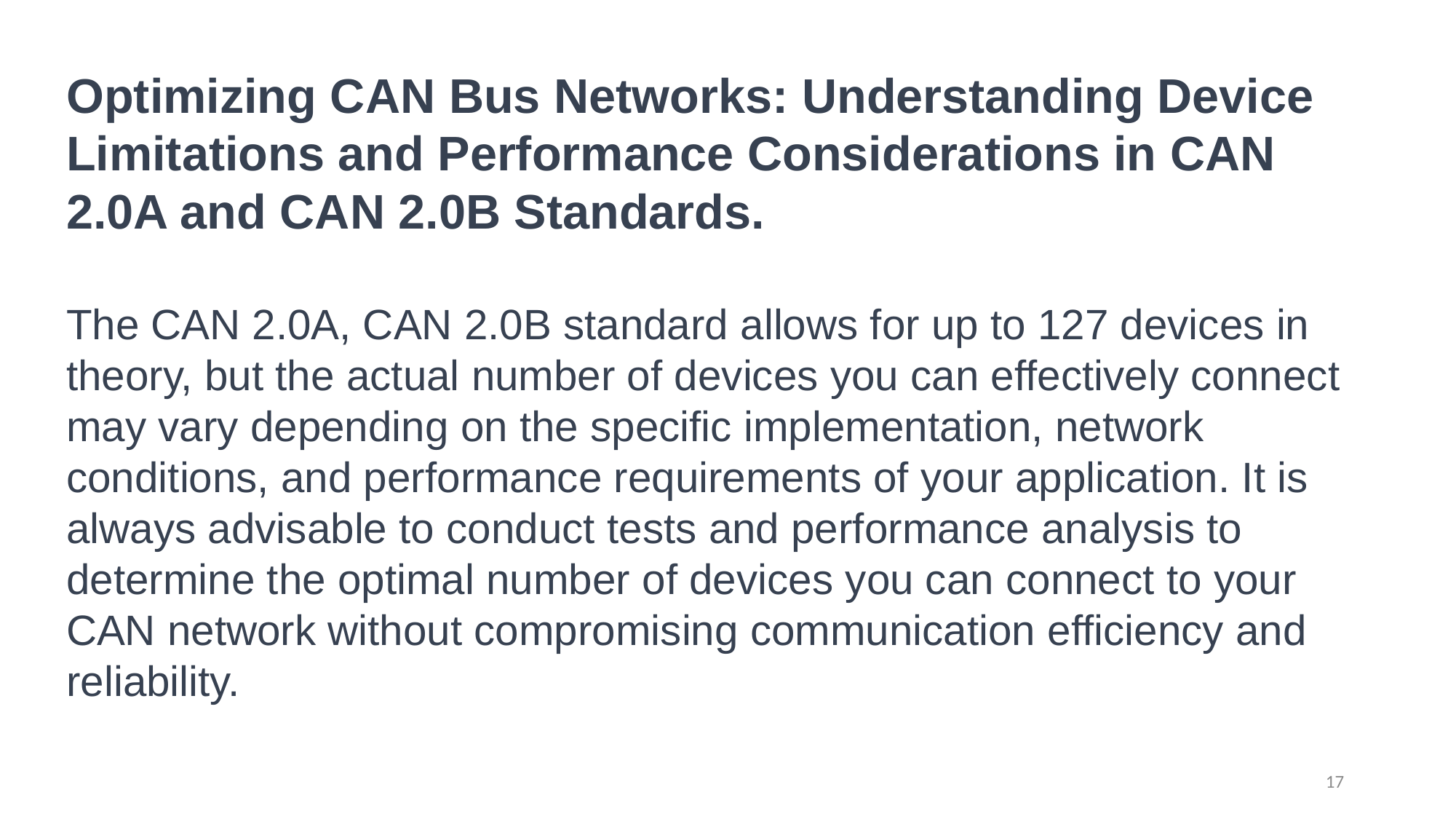

Optimizing CAN Bus Networks: Understanding Device Limitations and Performance Considerations in CAN 2.0A and CAN 2.0B Standards.

The CAN 2.0A, CAN 2.0B standard allows for up to 127 devices in theory, but the actual number of devices you can effectively connect may vary depending on the specific implementation, network conditions, and performance requirements of your application. It is always advisable to conduct tests and performance analysis to determine the optimal number of devices you can connect to your CAN network without compromising communication efficiency and reliability.
17